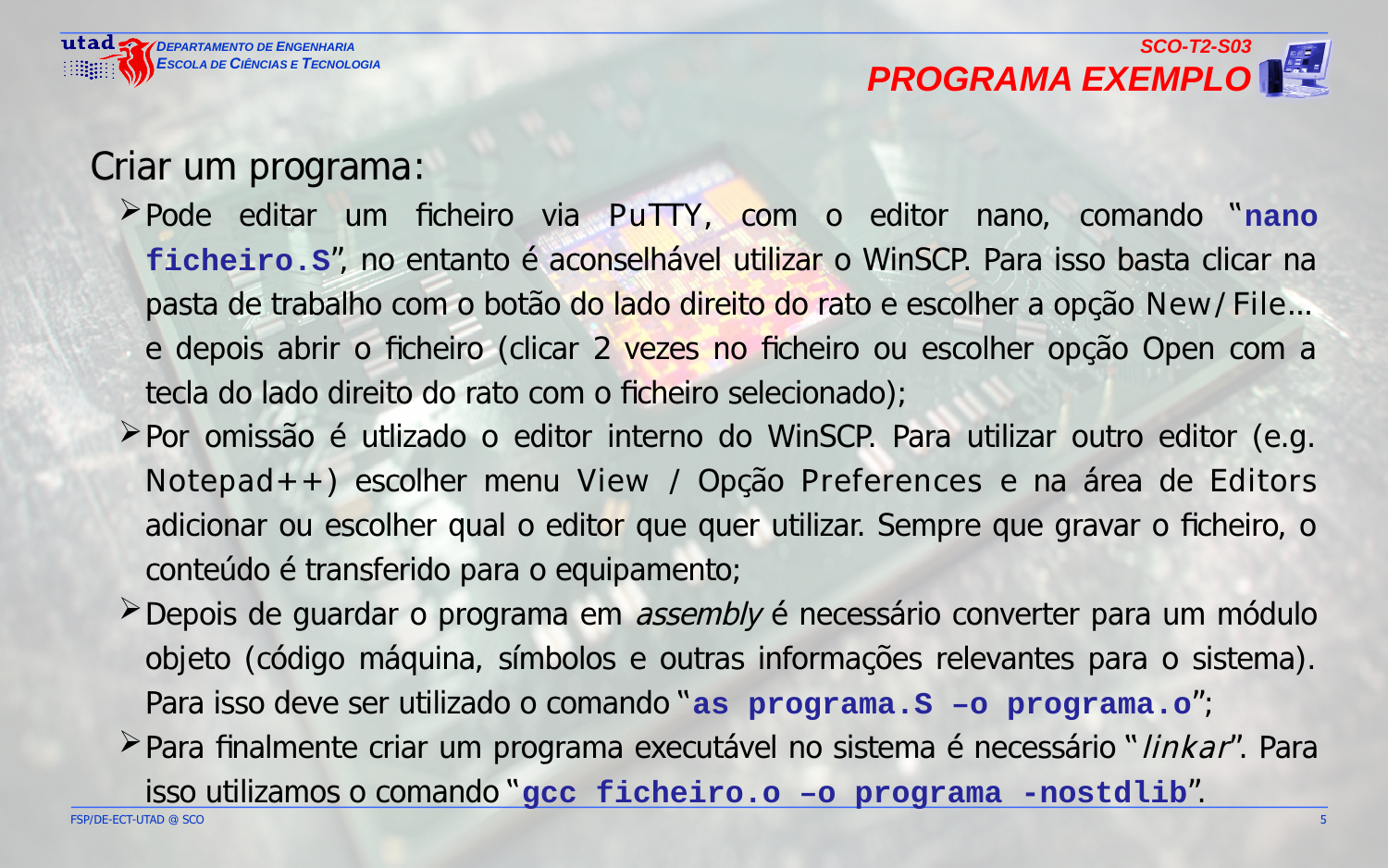

SCO-T2-S03
Programa Exemplo
Criar um programa:
Pode editar um ficheiro via PuTTY, com o editor nano, comando “nano ficheiro.S”, no entanto é aconselhável utilizar o WinSCP. Para isso basta clicar na pasta de trabalho com o botão do lado direito do rato e escolher a opção New/File… e depois abrir o ficheiro (clicar 2 vezes no ficheiro ou escolher opção Open com a tecla do lado direito do rato com o ficheiro selecionado);
Por omissão é utlizado o editor interno do WinSCP. Para utilizar outro editor (e.g. Notepad++) escolher menu View / Opção Preferences e na área de Editors adicionar ou escolher qual o editor que quer utilizar. Sempre que gravar o ficheiro, o conteúdo é transferido para o equipamento;
Depois de guardar o programa em assembly é necessário converter para um módulo objeto (código máquina, símbolos e outras informações relevantes para o sistema). Para isso deve ser utilizado o comando “as programa.S –o programa.o”;
Para finalmente criar um programa executável no sistema é necessário “linkar”. Para isso utilizamos o comando “gcc ficheiro.o –o programa -nostdlib”.